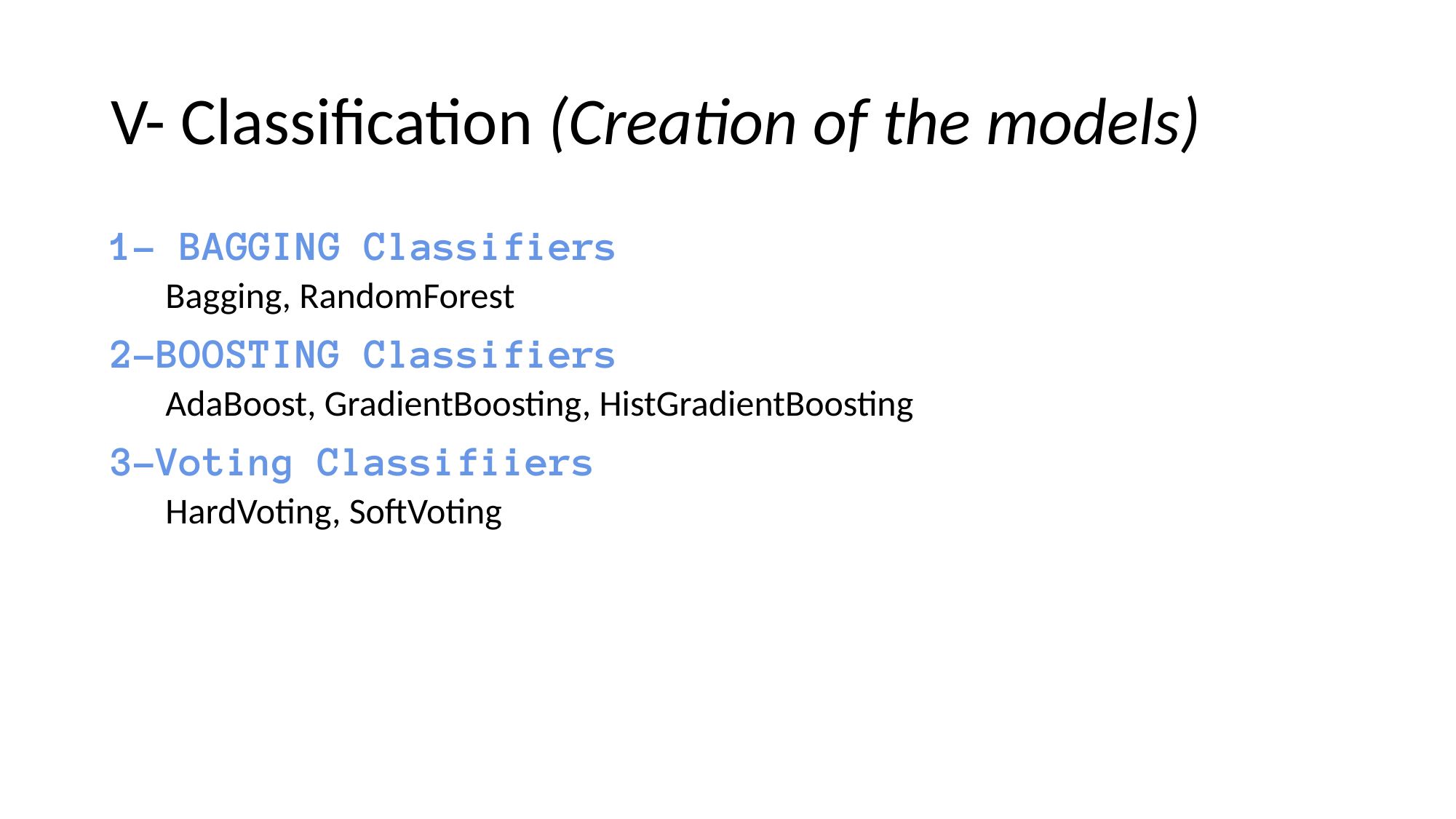

# V- Classification (Creation of the models)
1- BAGGING Classifiers
Bagging, RandomForest
2-BOOSTING Classifiers
AdaBoost, GradientBoosting, HistGradientBoosting
3-Voting Classifiiers
HardVoting, SoftVoting